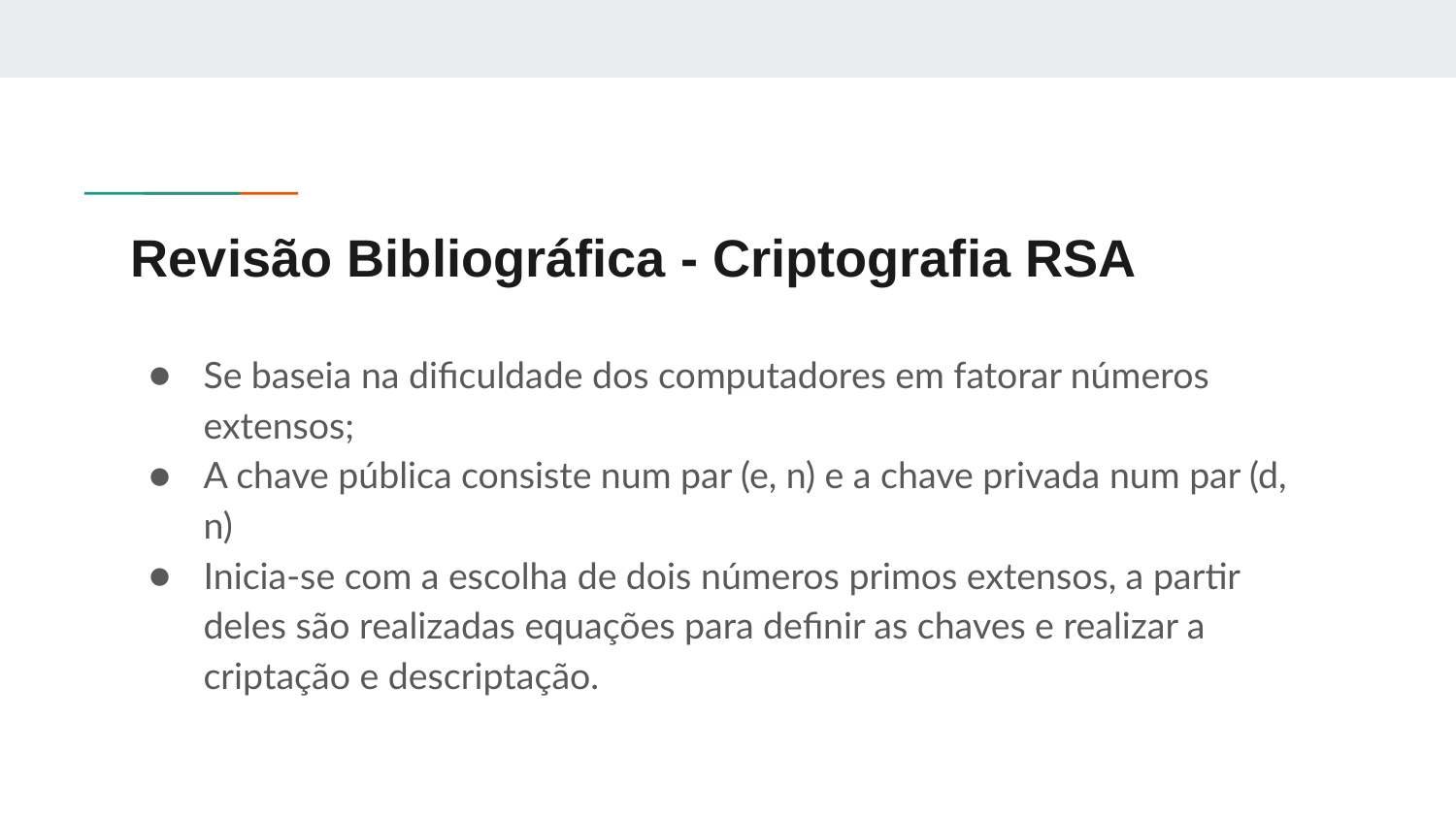

# Revisão Bibliográfica - Criptografia RSA
Se baseia na dificuldade dos computadores em fatorar números extensos;
A chave pública consiste num par (e, n) e a chave privada num par (d, n)
Inicia-se com a escolha de dois números primos extensos, a partir deles são realizadas equações para definir as chaves e realizar a criptação e descriptação.